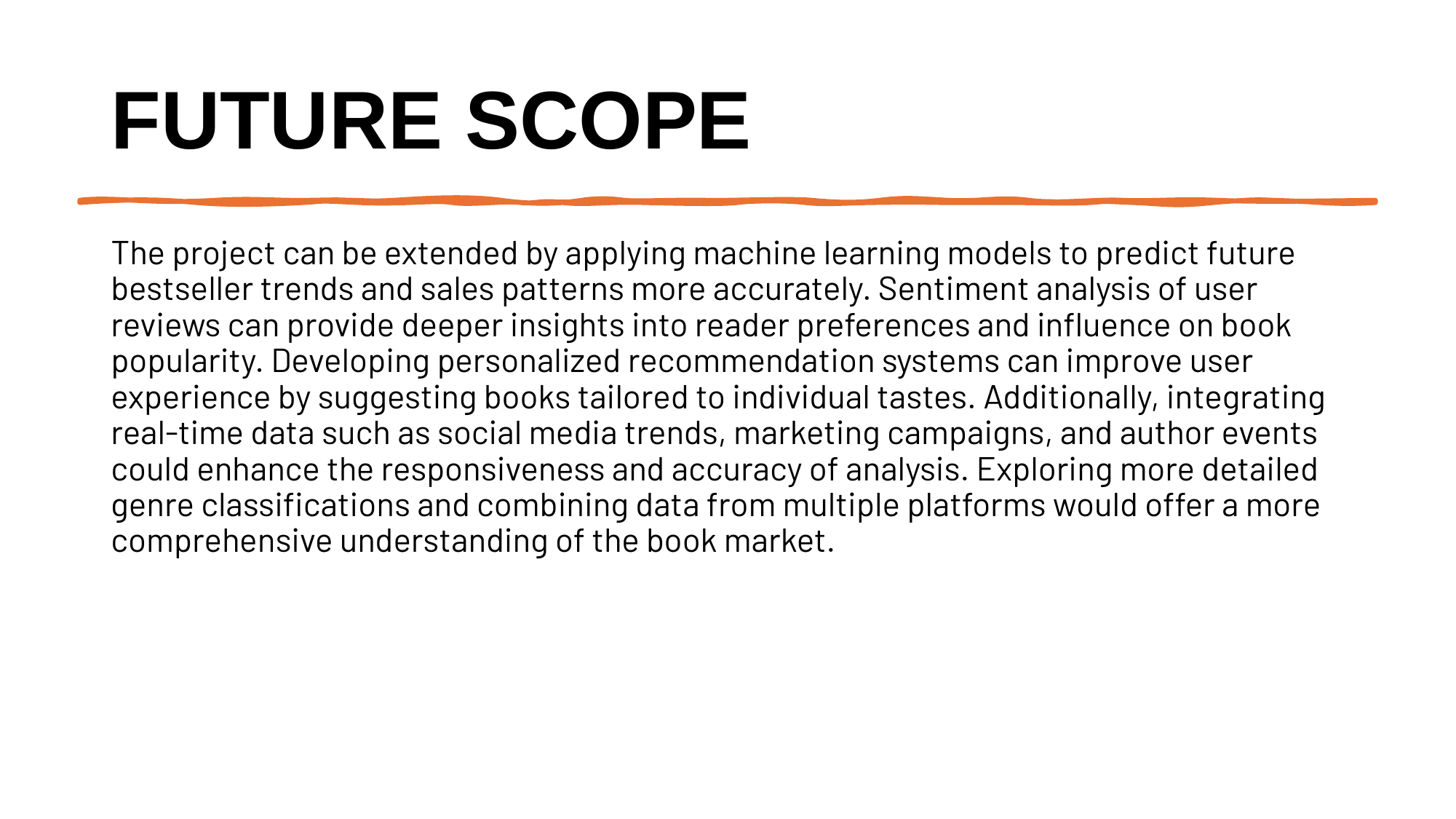

# Future scope

The project can be extended by applying machine learning models to predict future bestseller trends and sales patterns more accurately. Sentiment analysis of user reviews can provide deeper insights into reader preferences and influence on book popularity. Developing personalized recommendation systems can improve user experience by suggesting books tailored to individual tastes. Additionally, integrating real-time data such as social media trends, marketing campaigns, and author events could enhance the responsiveness and accuracy of analysis. Exploring more detailed genre classifications and combining data from multiple platforms would offer a more comprehensive understanding of the book market.